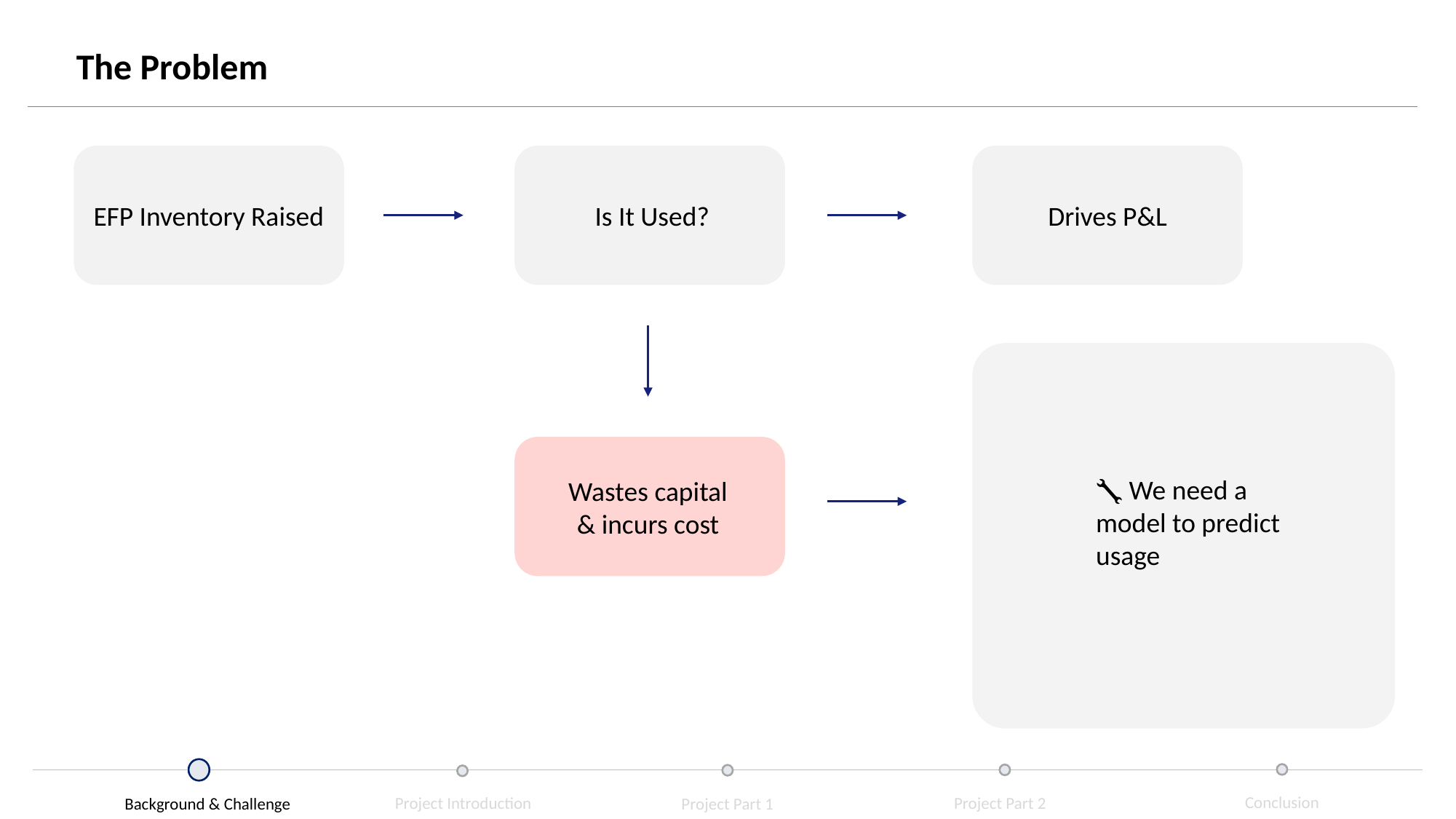

The Problem

Is It Used?
EFP Inventory Raised
Drives P&L

🔧 We need a model to predict usage
Wastes capital & incurs cost

Conclusion
Project Introduction
Project Part 2
Background & Challenge
Project Part 1